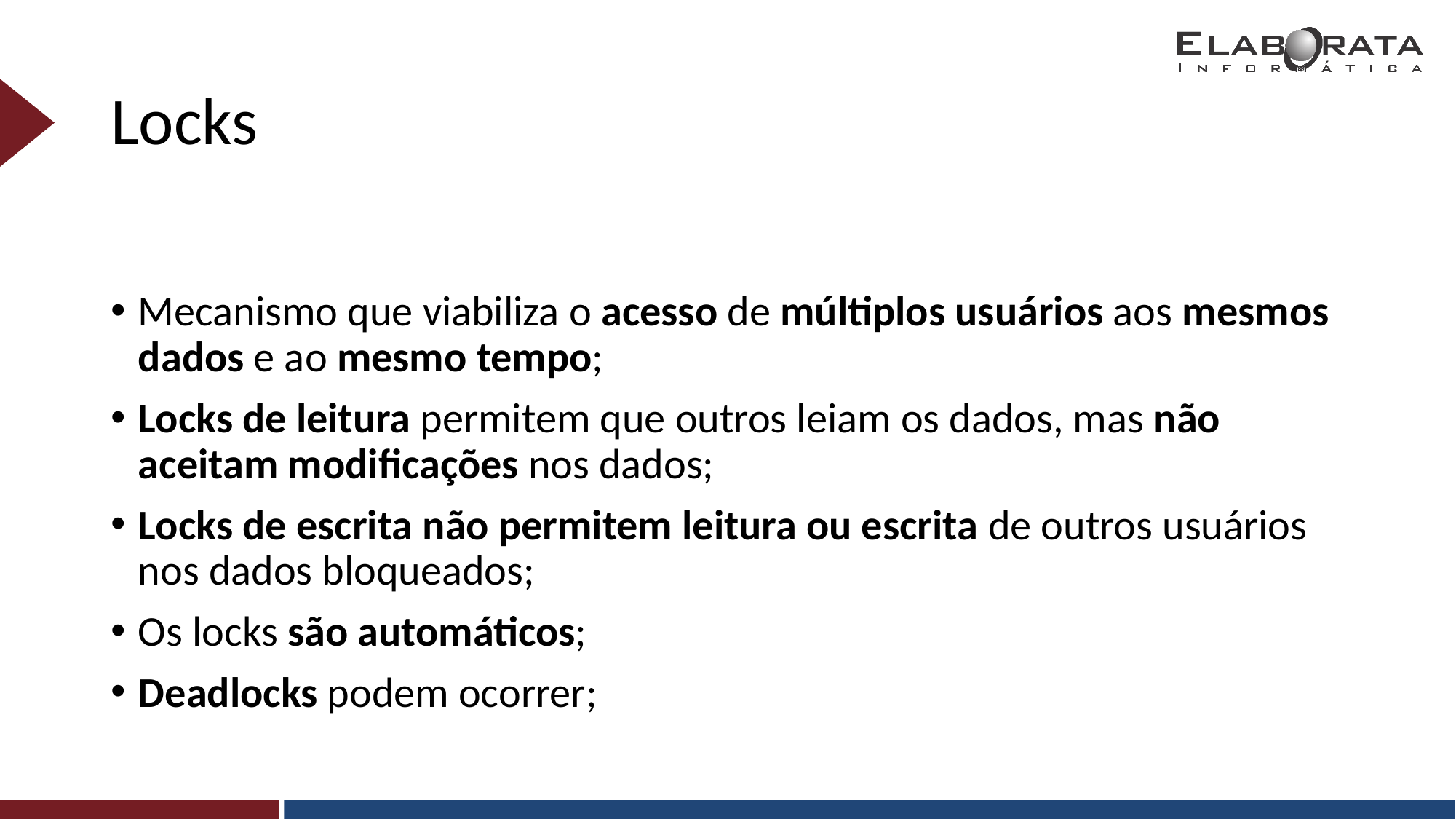

# Locks

Mecanismo que viabiliza o acesso de múltiplos usuários aos mesmos dados e ao mesmo tempo;
Locks de leitura permitem que outros leiam os dados, mas não aceitam modificações nos dados;
Locks de escrita não permitem leitura ou escrita de outros usuários nos dados bloqueados;
Os locks são automáticos;
Deadlocks podem ocorrer;